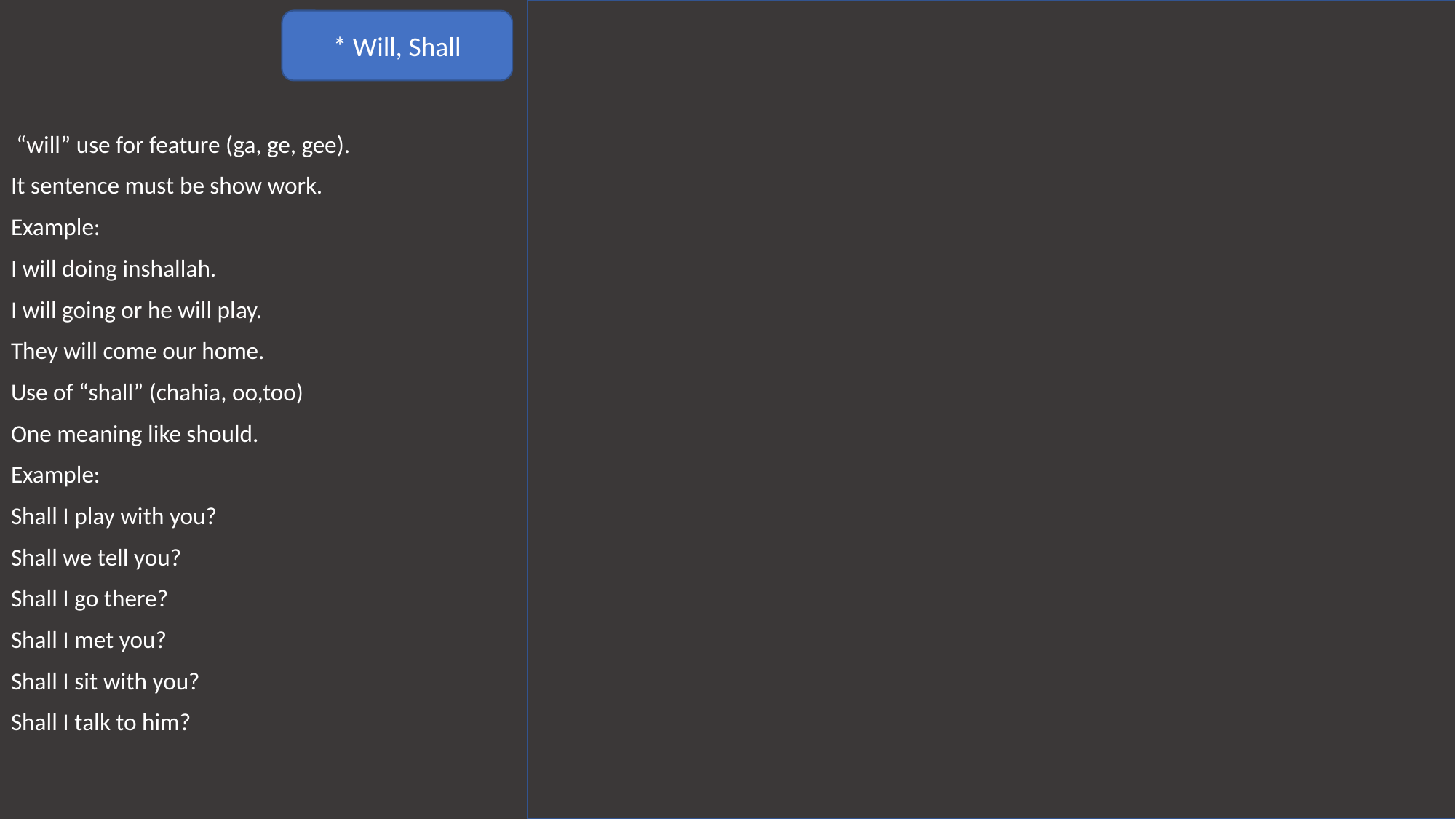

“will” use for feature (ga, ge, gee).
It sentence must be show work.
Example:
I will doing inshallah.
I will going or he will play.
They will come our home.
Use of “shall” (chahia, oo,too)
One meaning like should.
Example:
Shall I play with you?
Shall we tell you?
Shall I go there?
Shall I met you?
Shall I sit with you?
Shall I talk to him?

* Will, Shall